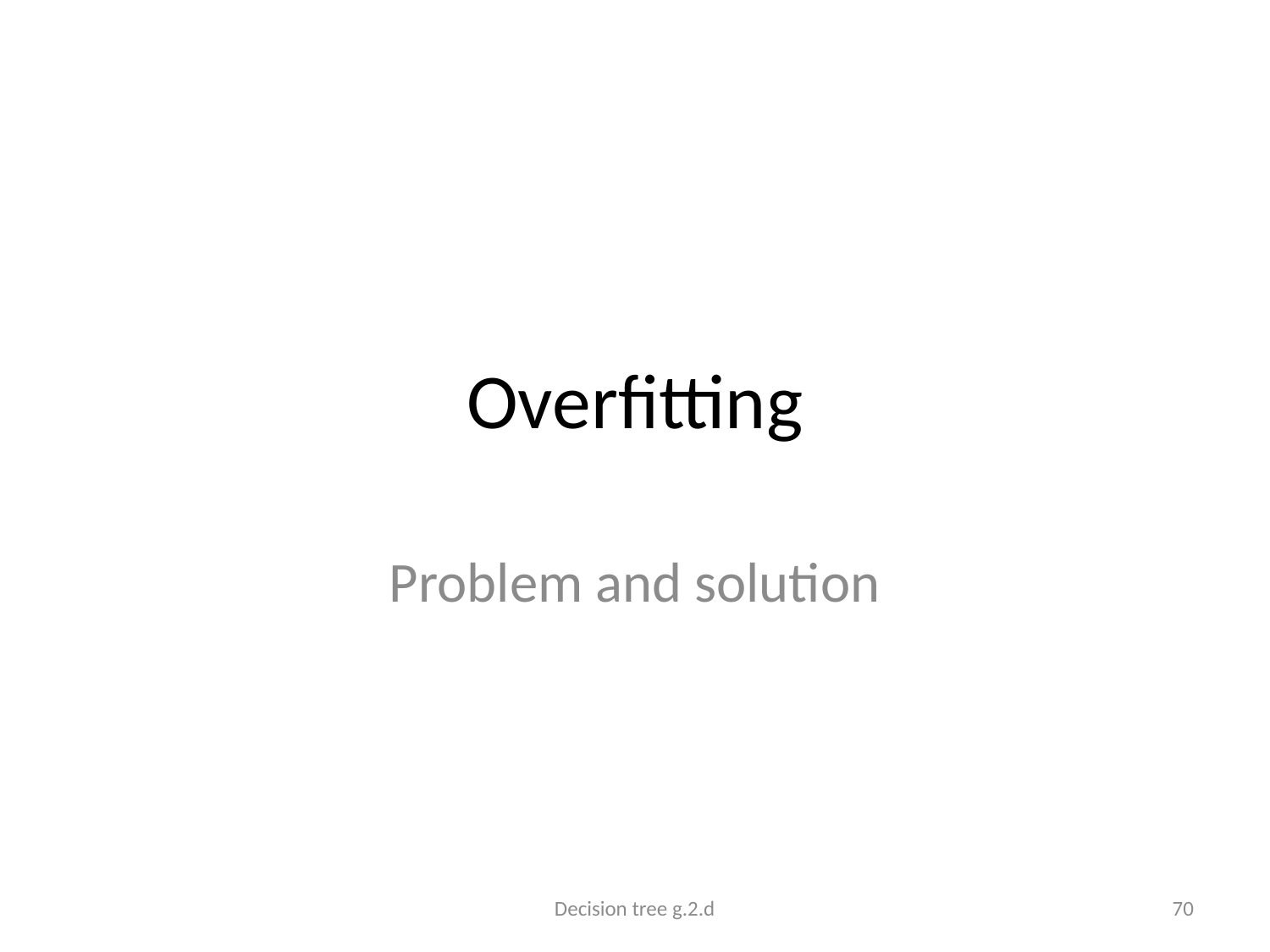

# Overfitting
Problem and solution
Decision tree g.2.d
70